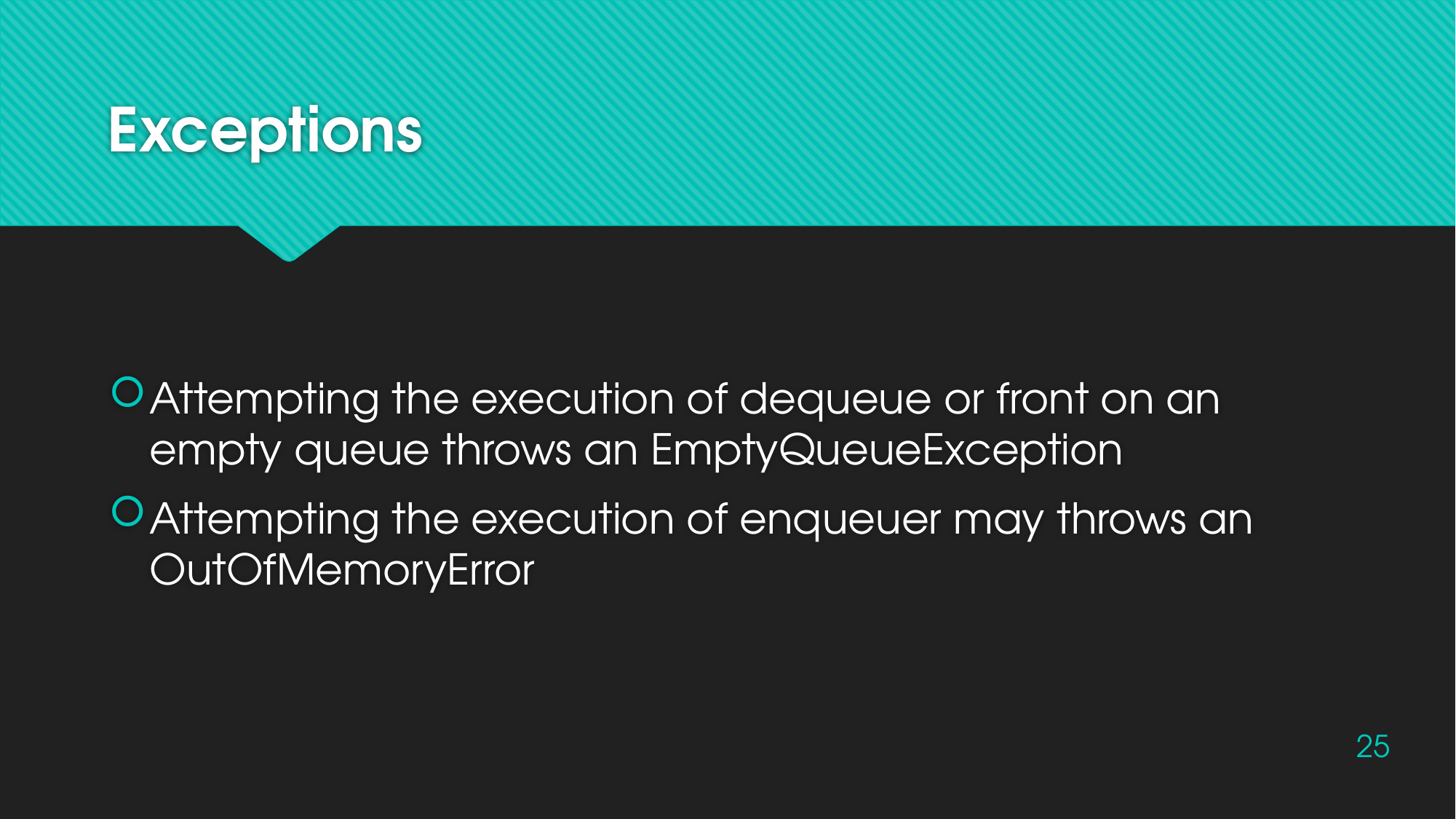

# Exceptions
Attempting the execution of dequeue or front on an empty queue throws an EmptyQueueException
Attempting the execution of enqueuer may throws an OutOfMemoryError
25